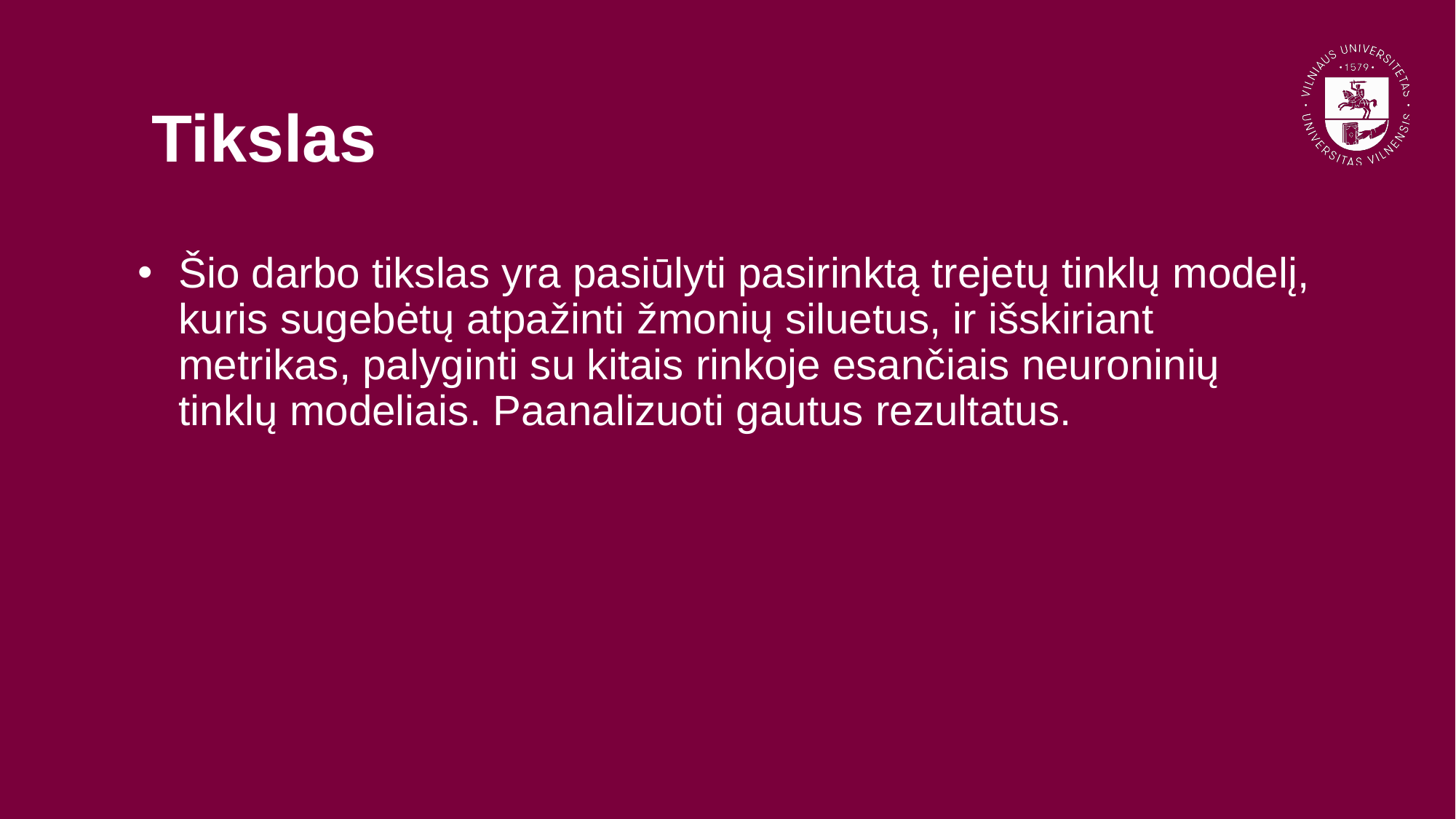

# Tikslas
Šio darbo tikslas yra pasiūlyti pasirinktą trejetų tinklų modelį, kuris sugebėtų atpažinti žmonių siluetus, ir išskiriant metrikas, palyginti su kitais rinkoje esančiais neuroninių tinklų modeliais. Paanalizuoti gautus rezultatus.